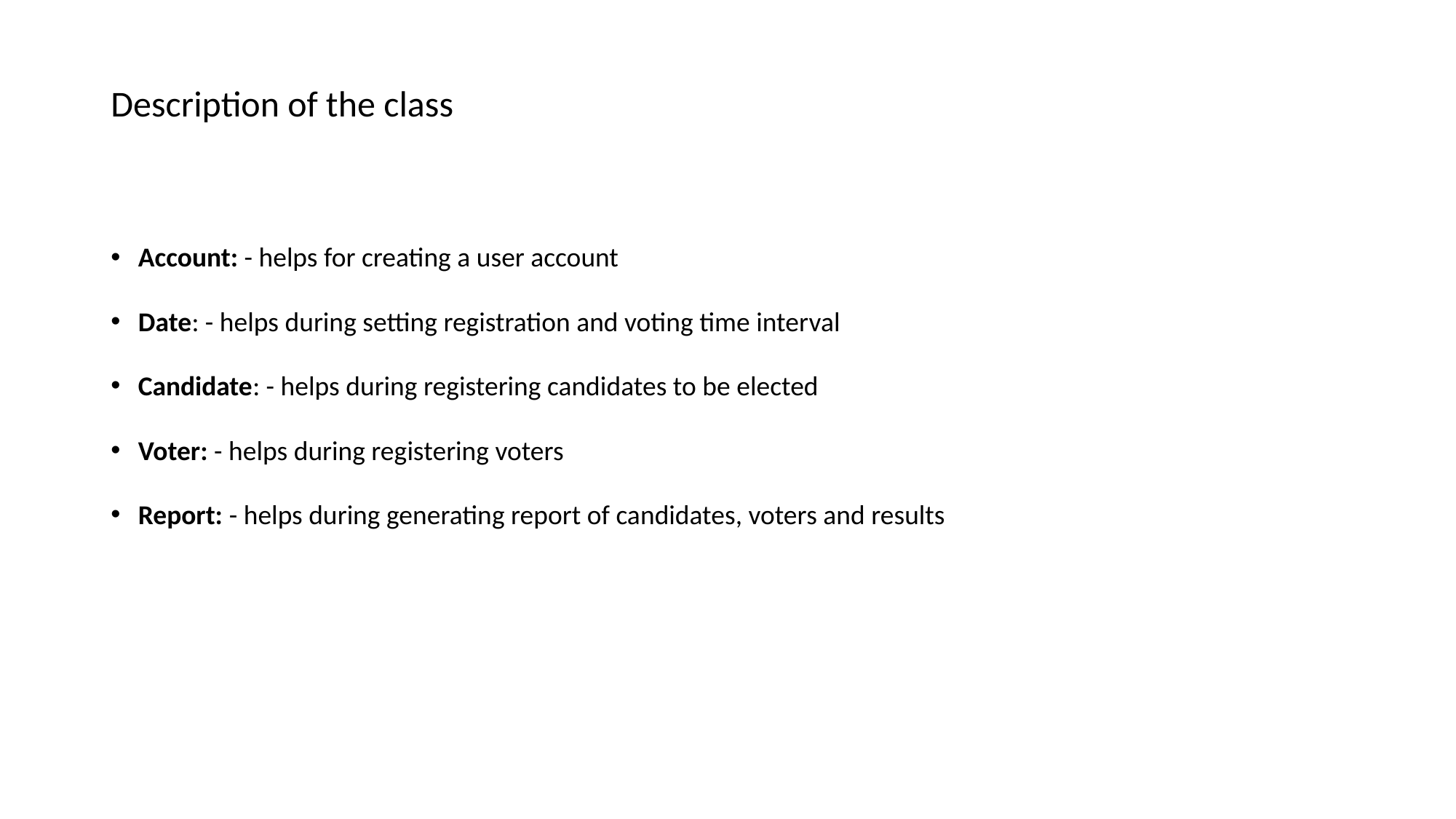

# Description of the class
Account: - helps for creating a user account
Date: - helps during setting registration and voting time interval
Candidate: - helps during registering candidates to be elected
Voter: - helps during registering voters
Report: - helps during generating report of candidates, voters and results